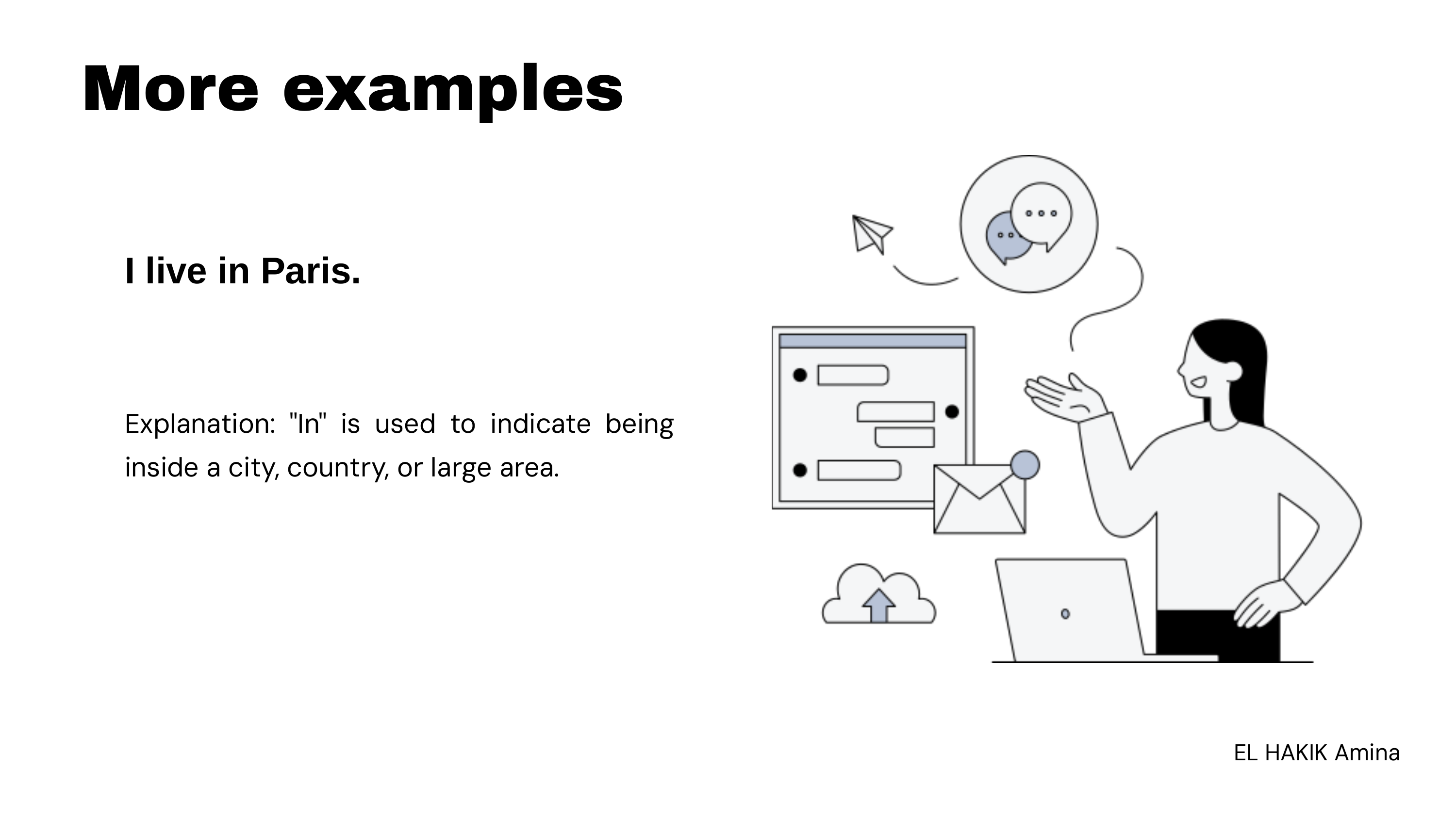

More examples

I live in Paris.

Explanation: "In" is used to indicate being inside a city, country, or large area.

EL HAKIK Amina